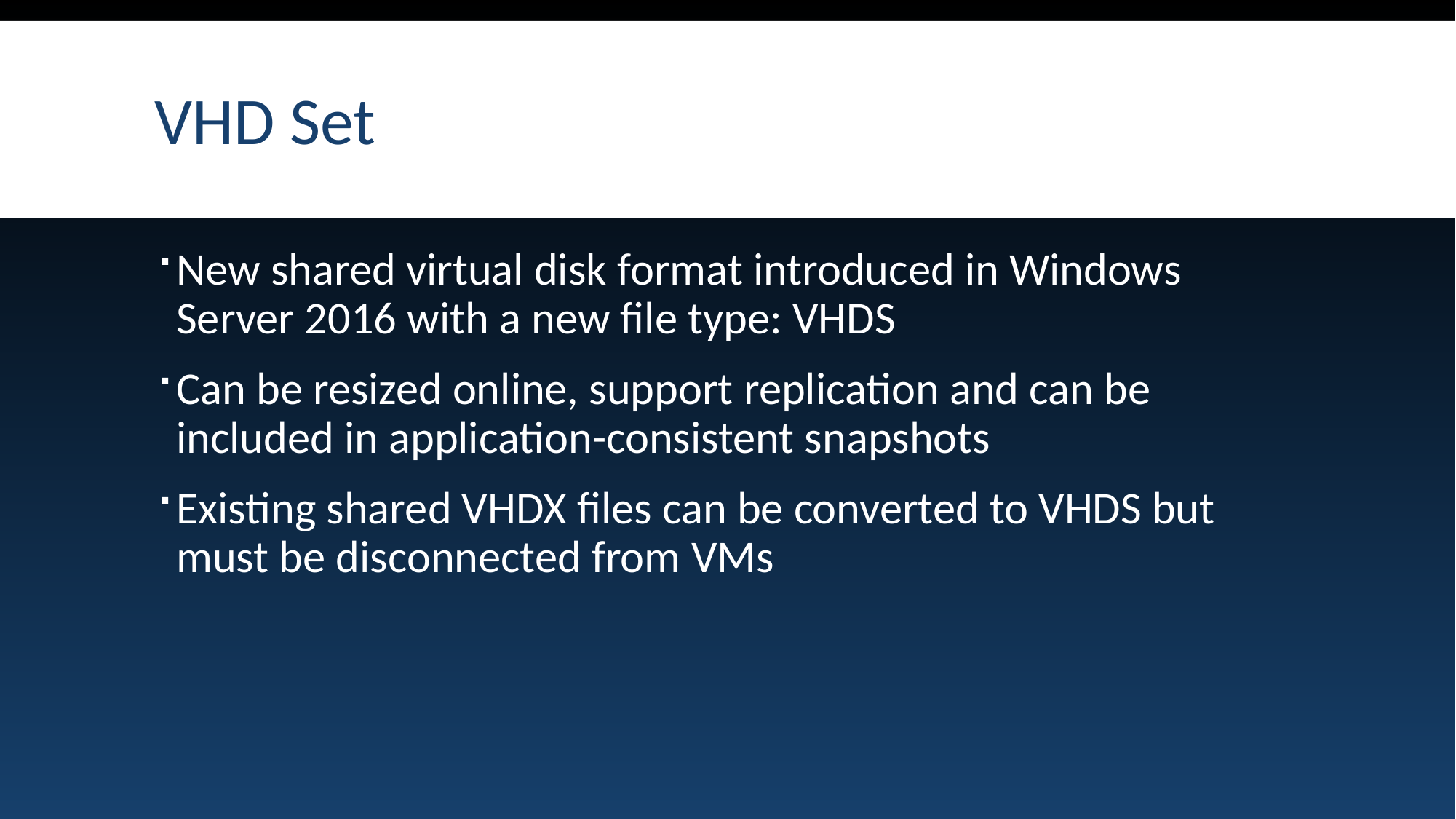

# VHD Set
New shared virtual disk format introduced in Windows Server 2016 with a new file type: VHDS
Can be resized online, support replication and can be included in application-consistent snapshots
Existing shared VHDX files can be converted to VHDS but must be disconnected from VMs